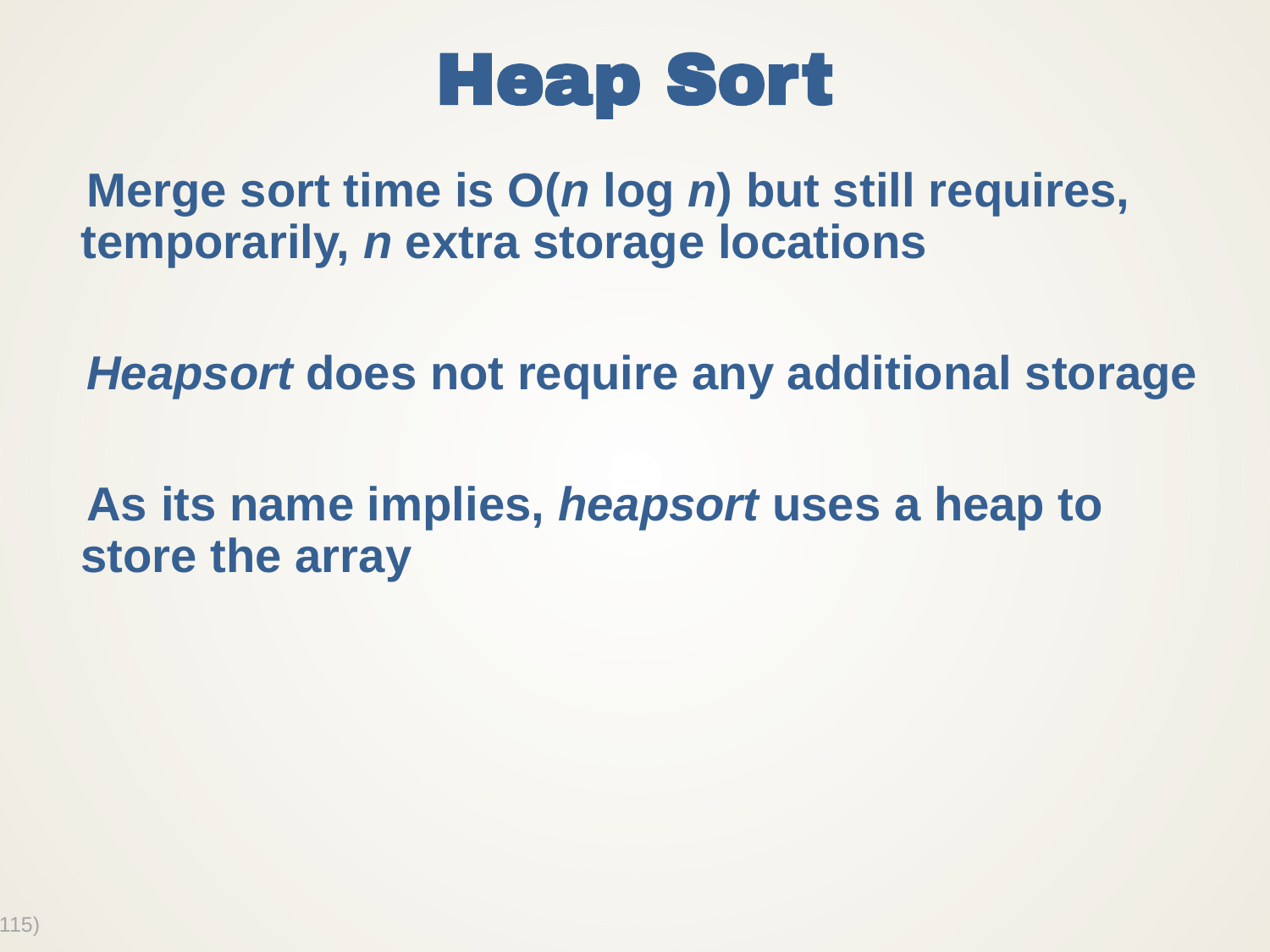

# Heap Sort
Merge sort time is O(n log n) but still requires, temporarily, n extra storage locations

Heapsort does not require any additional storage

As its name implies, heapsort uses a heap to store the array